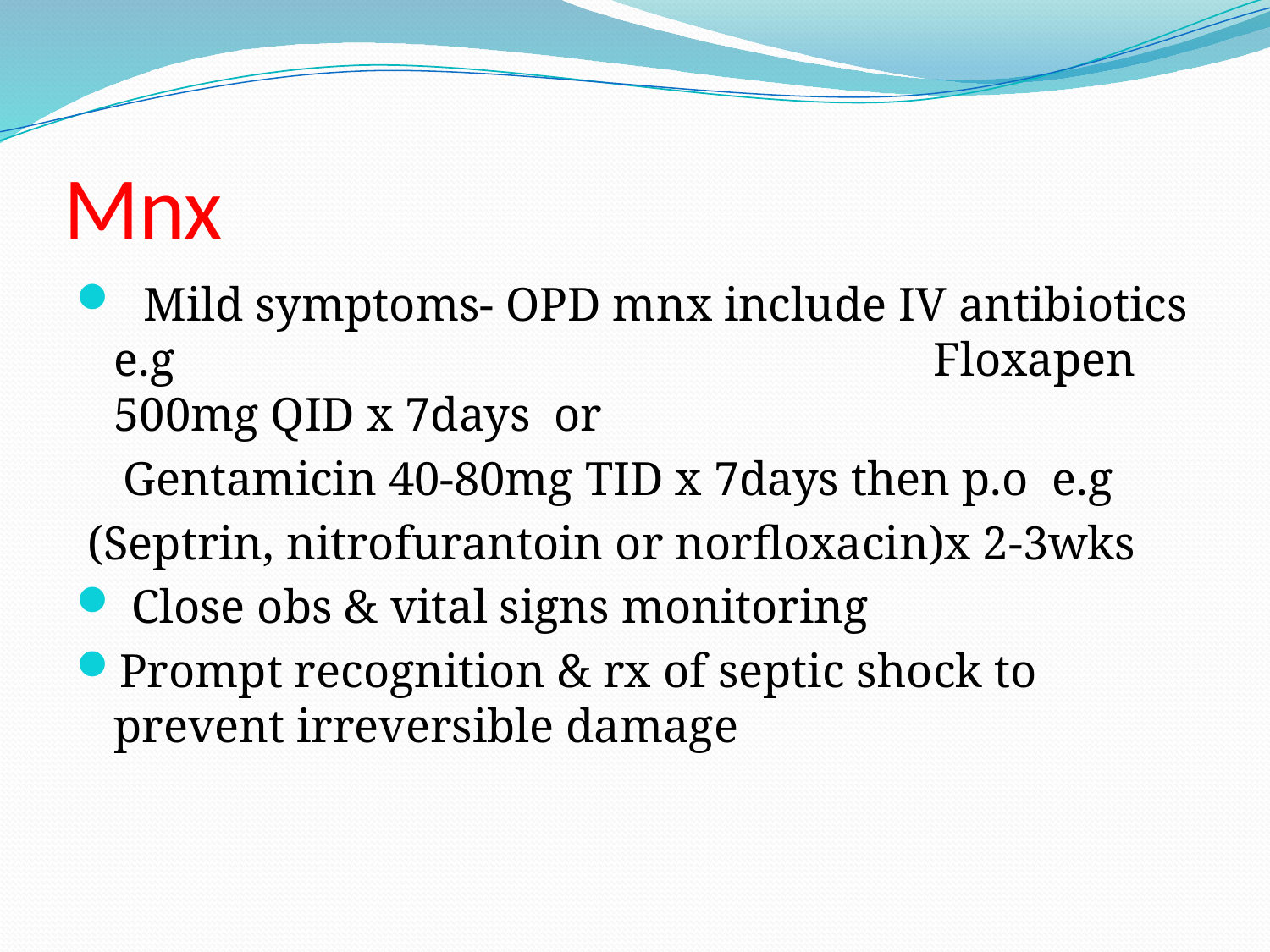

# Mnx
  Mild symptoms- OPD mnx include IV antibiotics e.g                                                                Floxapen 500mg QID x 7days  or
    Gentamicin 40-80mg TID x 7days then p.o  e.g
 (Septrin, nitrofurantoin or norfloxacin)x 2-3wks
 Close obs & vital signs monitoring
Prompt recognition & rx of septic shock to prevent irreversible damage